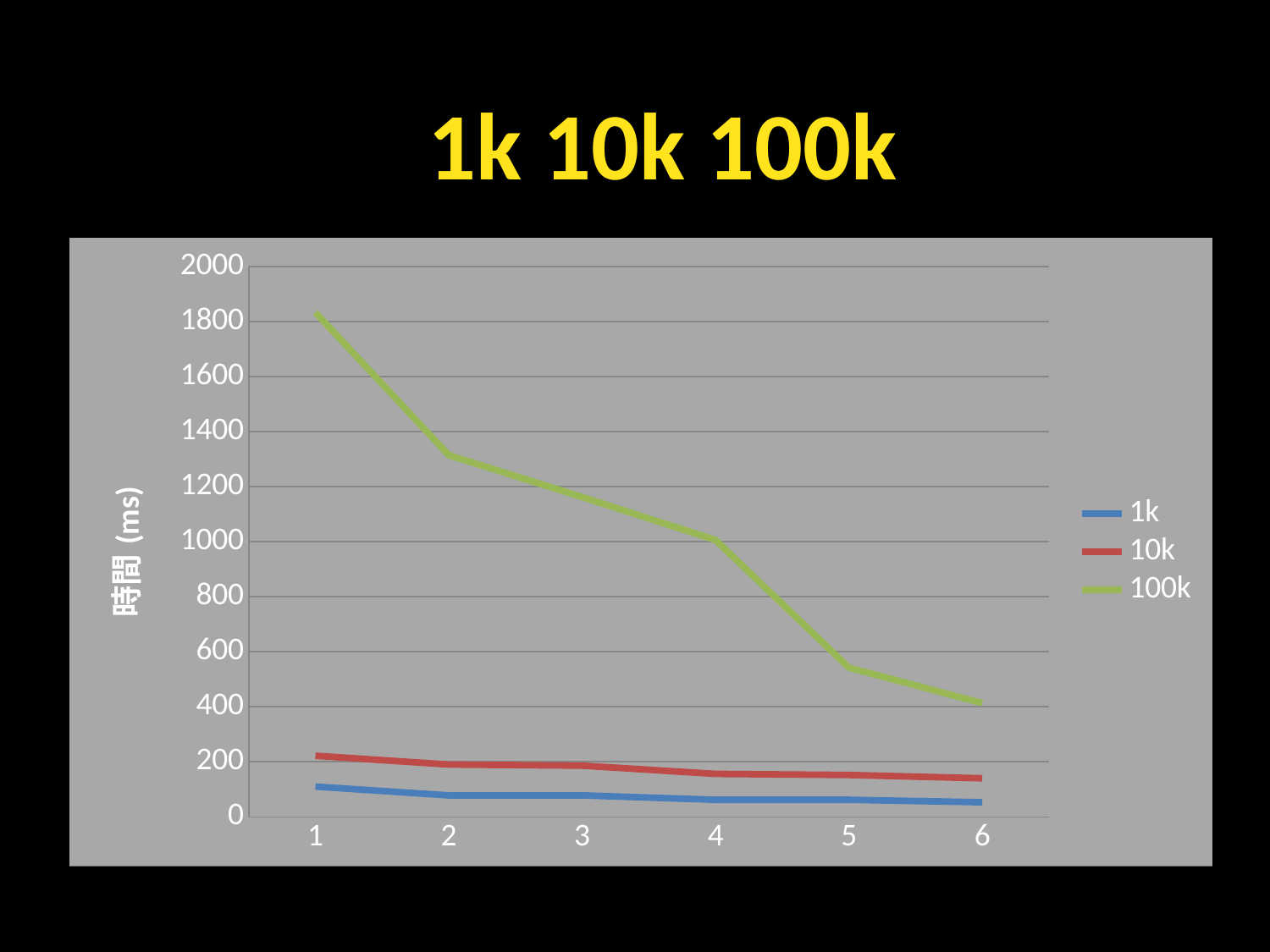

#
1k 10k 100k

### Chart

| Category | 1k | 10k | 100k |
|---|---|---|---|
| 1 | 110.0 | 222.0 | 1832.0 |
| 2 | 78.0 | 190.0 | 1314.0 |
| 3 | 78.0 | 186.0 | 1162.0 |
| 4 | 62.0 | 156.0 | 1006.0 |
| 5 | 62.0 | 152.0 | 542.0 |
| 6 | 53.0 | 140.0 | 413.0 |